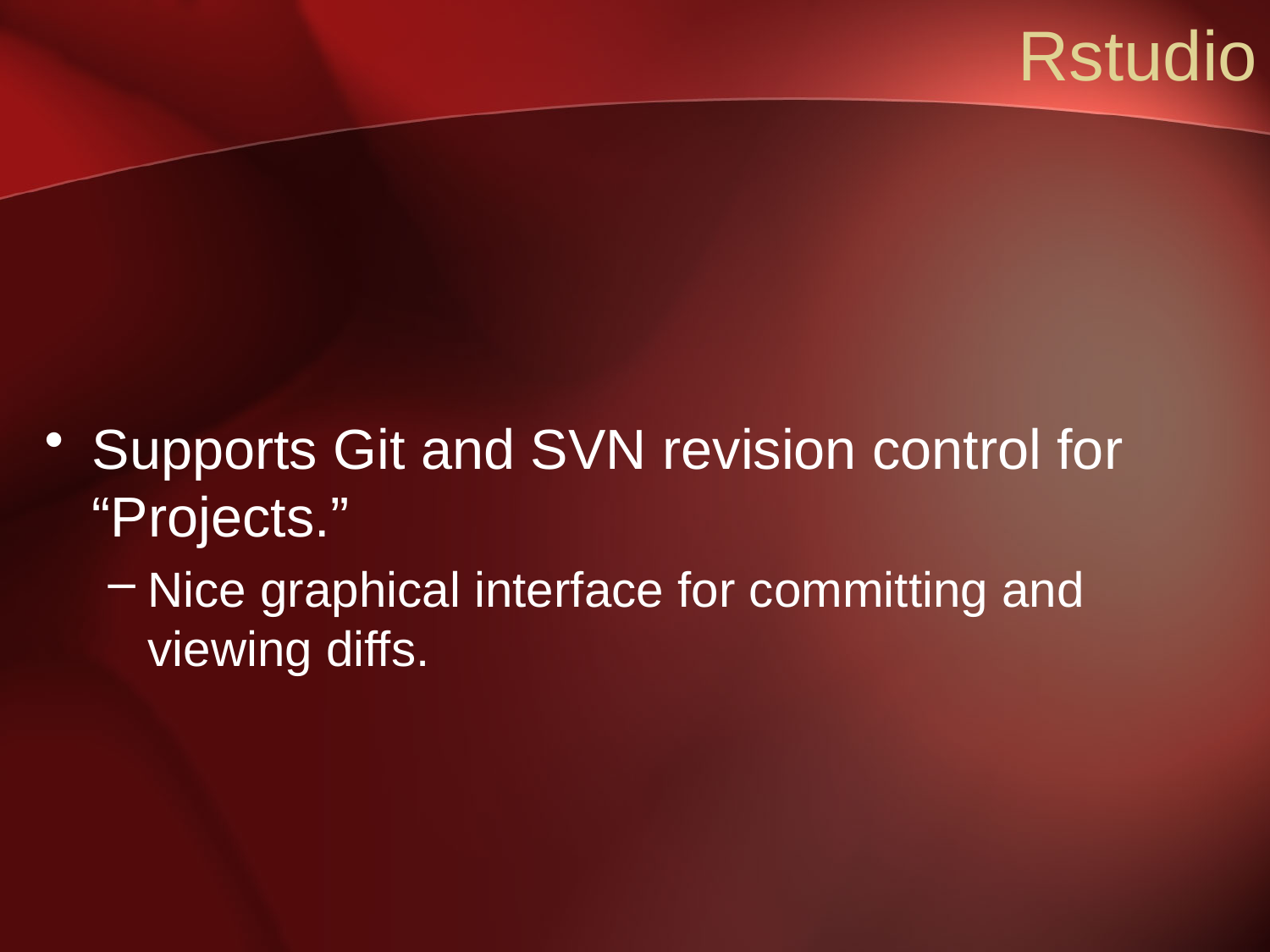

# Rstudio
Supports Git and SVN revision control for “Projects.”
Nice graphical interface for committing and viewing diffs.